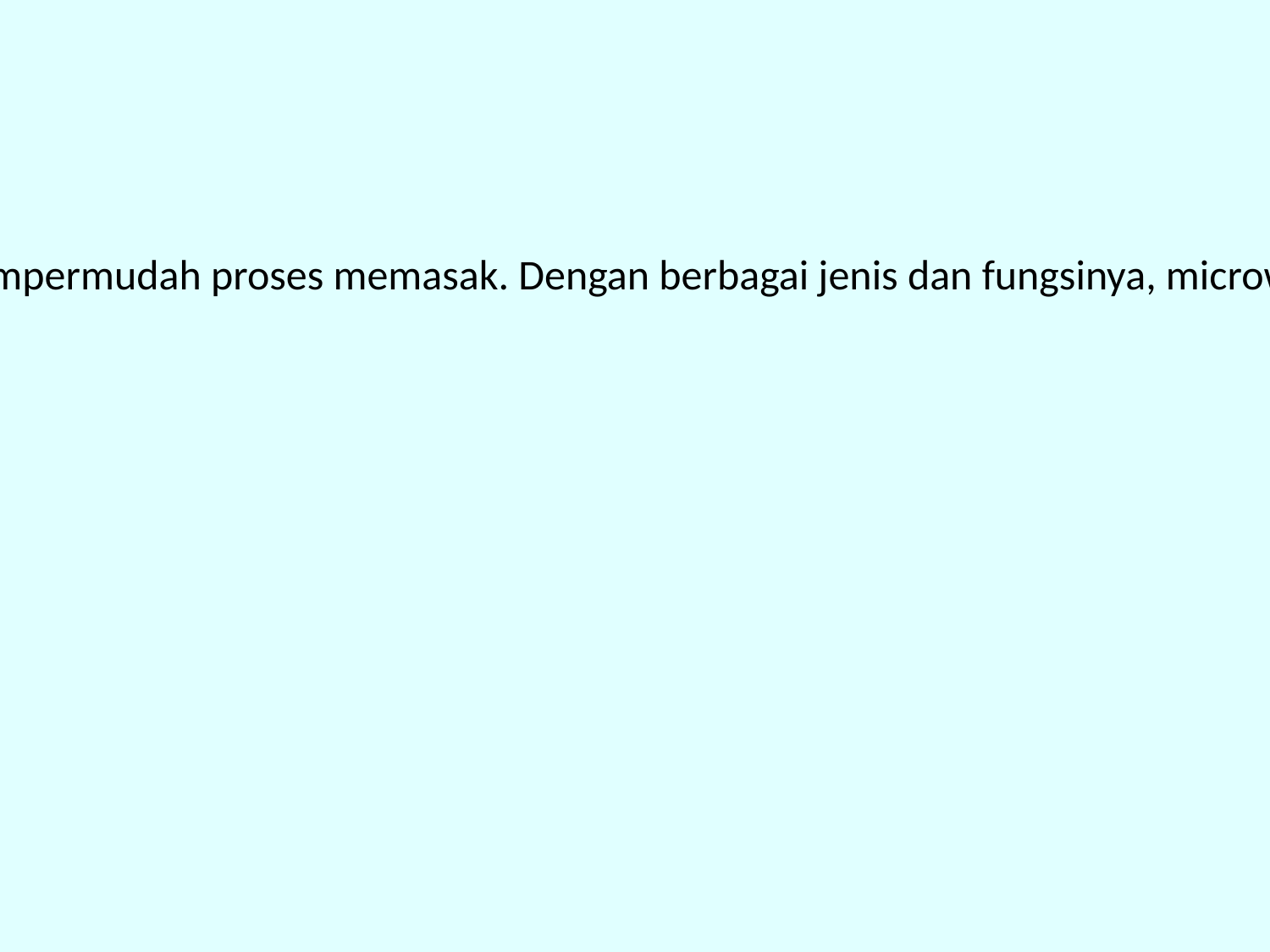

Kesimpulan
Microwave merupakan alat modern yang bermanfaat untuk mempermudah proses memasak. Dengan berbagai jenis dan fungsinya, microwave menjadi pilihan populer dalam rumah tangga modern.